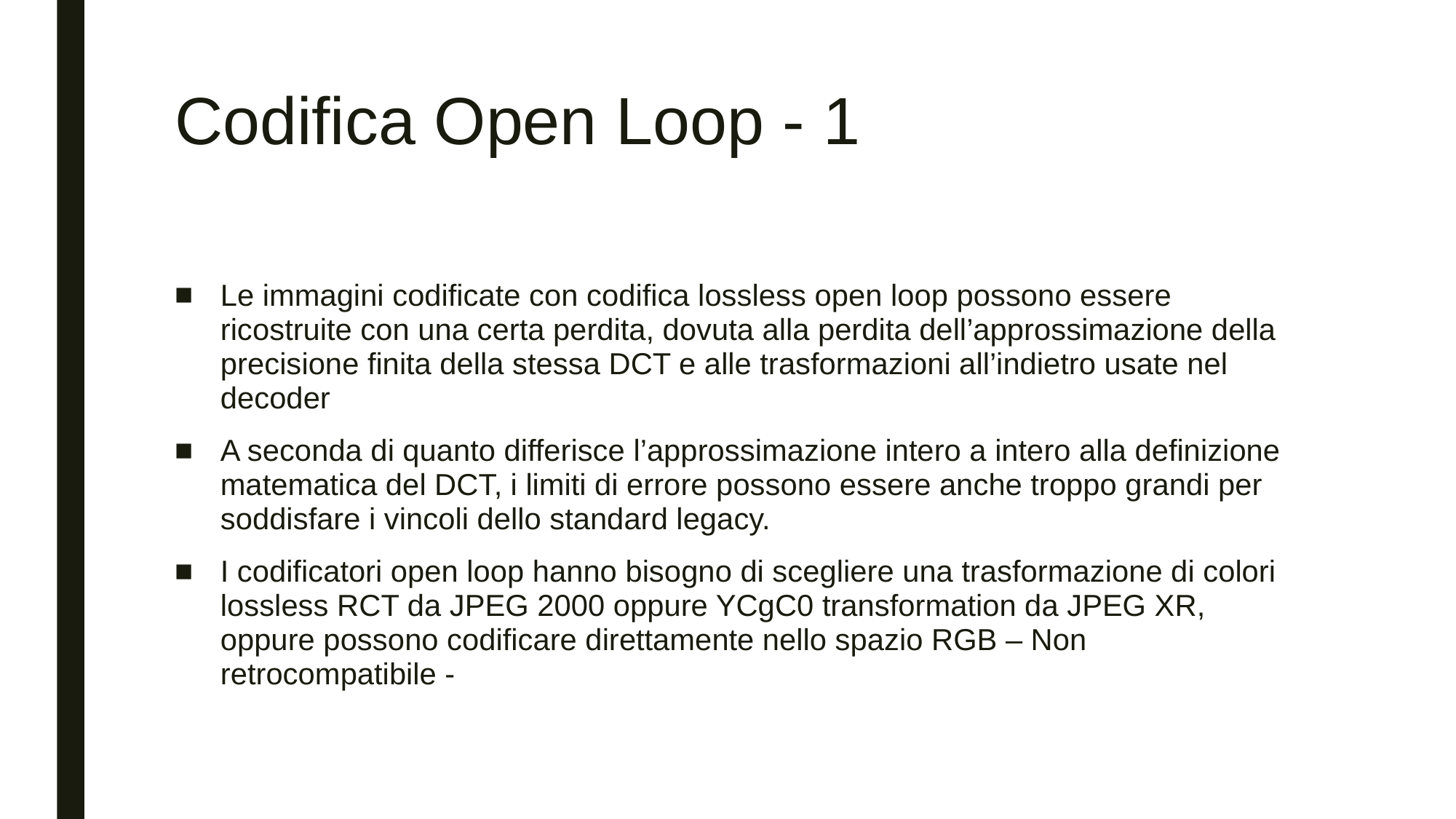

# Codifica Open Loop - 1
Le immagini codificate con codifica lossless open loop possono essere ricostruite con una certa perdita, dovuta alla perdita dell’approssimazione della precisione finita della stessa DCT e alle trasformazioni all’indietro usate nel decoder
A seconda di quanto differisce l’approssimazione intero a intero alla definizione matematica del DCT, i limiti di errore possono essere anche troppo grandi per soddisfare i vincoli dello standard legacy.
I codificatori open loop hanno bisogno di scegliere una trasformazione di colori lossless RCT da JPEG 2000 oppure YCgC0 transformation da JPEG XR, oppure possono codificare direttamente nello spazio RGB – Non retrocompatibile -